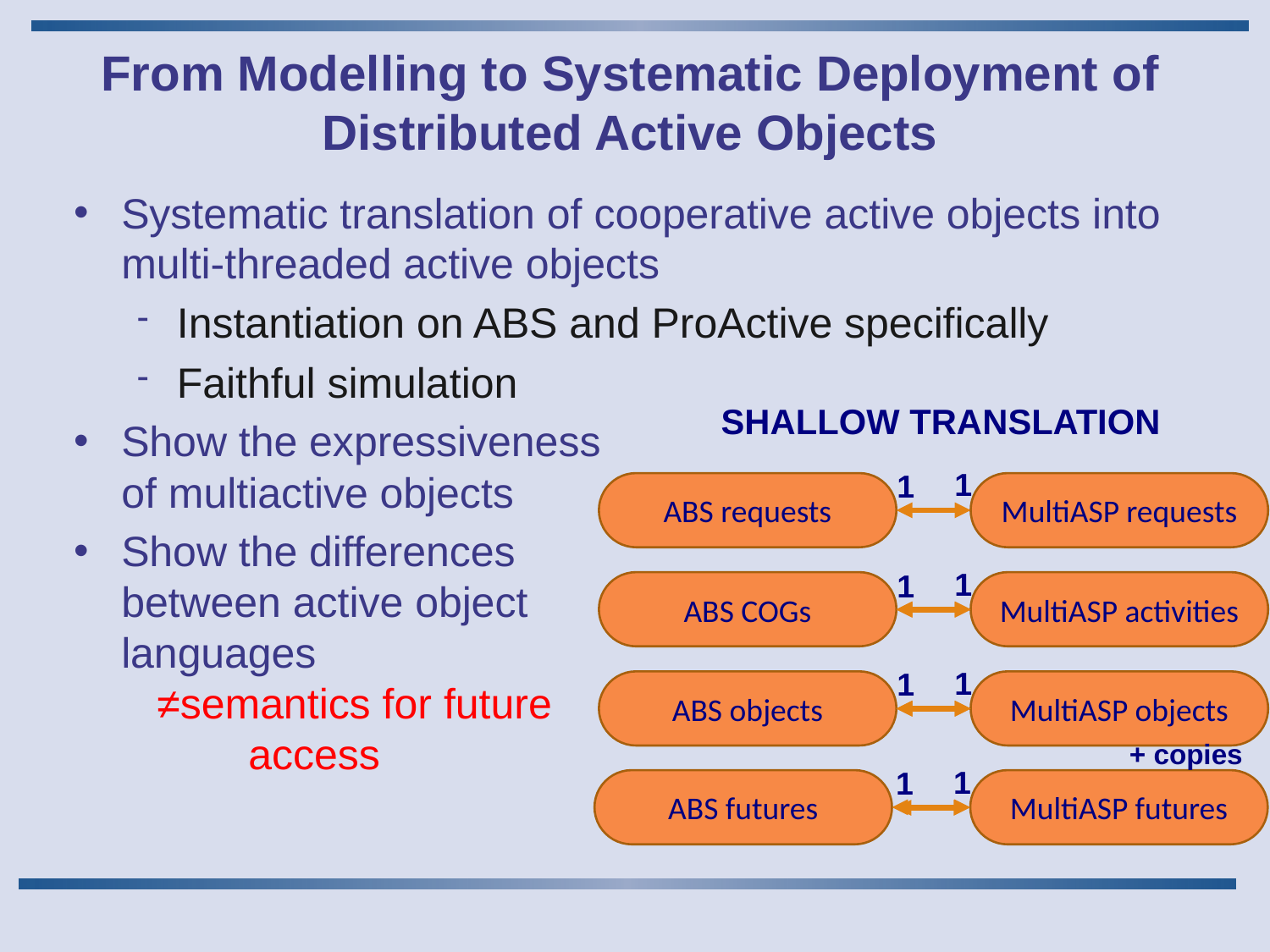

# From Modelling to Systematic Deployment of Distributed Active Objects
Systematic translation of cooperative active objects into multi-threaded active objects
Instantiation on ABS and ProActive specifically
Faithful simulation
Show the expressiveness
of multiactive objects
Show the differences
between active object
languages
   ≠semantics for future
	access
SHALLOW TRANSLATION
1
1
ABS requests
MultiASP requests
1
1
ABS COGs
MultiASP activities
1
1
ABS objects
MultiASP objects
+ copies
1
1
ABS futures
MultiASP futures
26